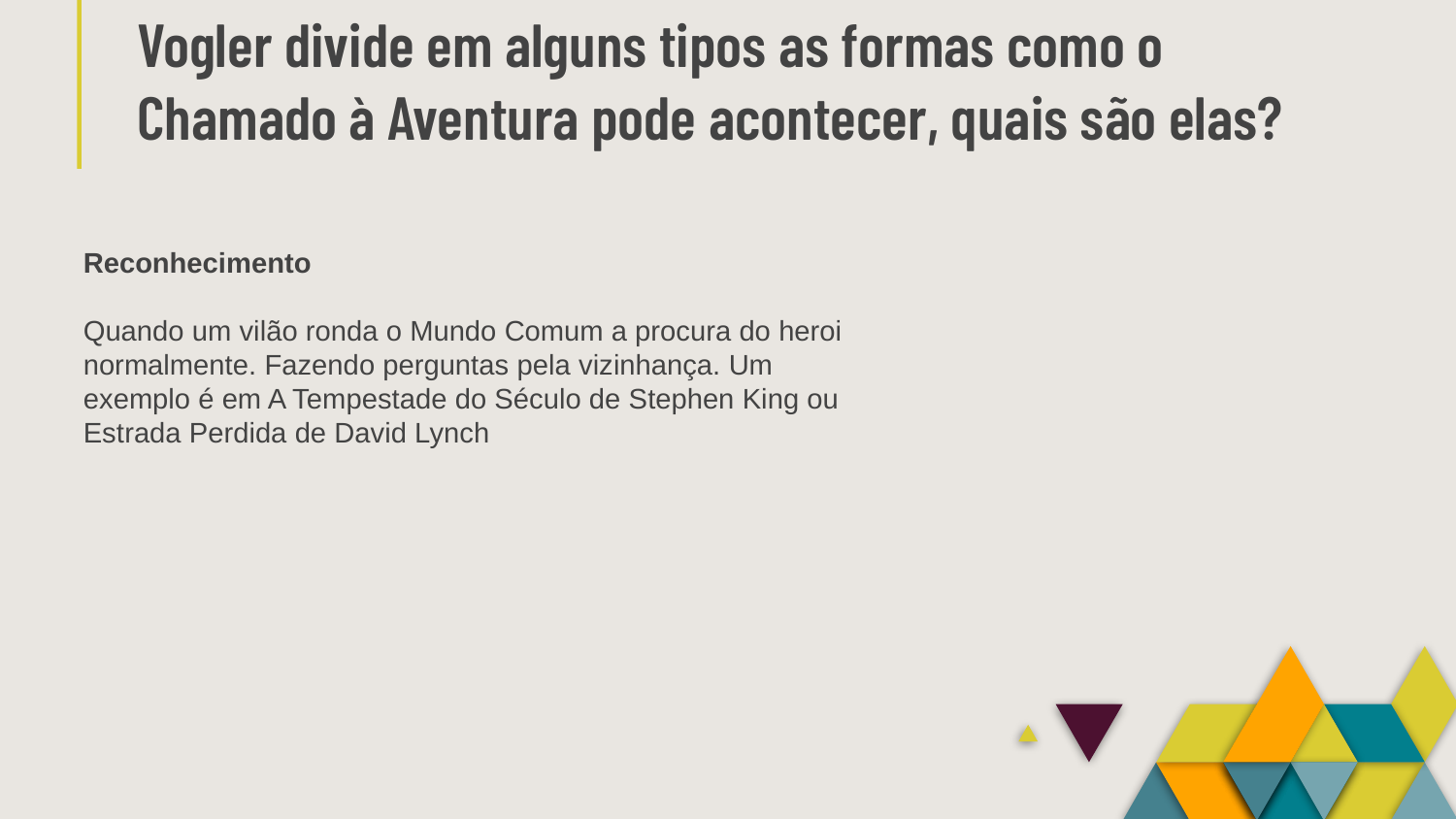

# Vogler divide em alguns tipos as formas como o Chamado à Aventura pode acontecer, quais são elas?
Reconhecimento

Quando um vilão ronda o Mundo Comum a procura do heroi normalmente. Fazendo perguntas pela vizinhança. Um exemplo é em A Tempestade do Século de Stephen King ou Estrada Perdida de David Lynch